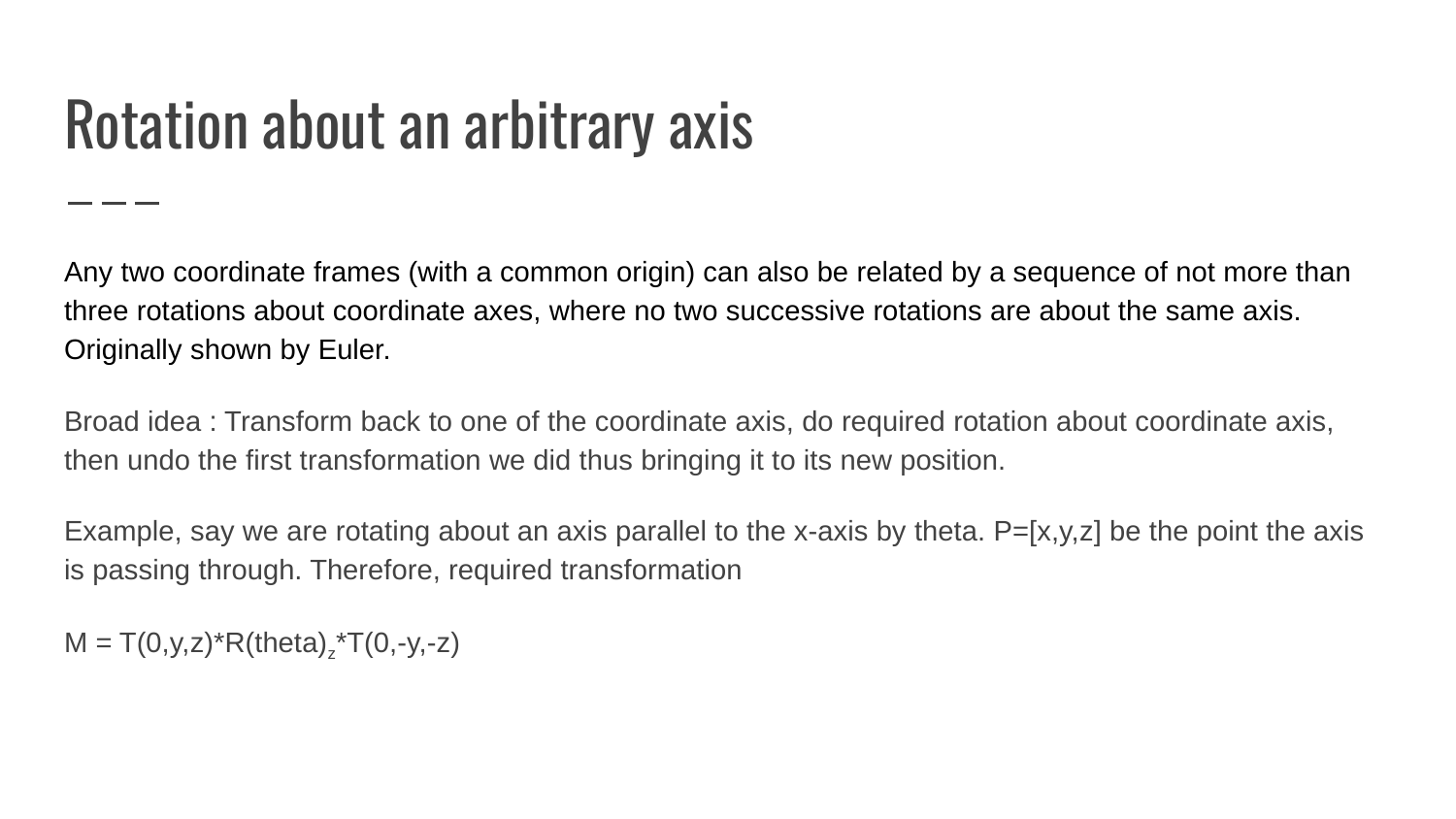

# Rotation about an arbitrary axis
Any two coordinate frames (with a common origin) can also be related by a sequence of not more than three rotations about coordinate axes, where no two successive rotations are about the same axis. Originally shown by Euler.
Broad idea : Transform back to one of the coordinate axis, do required rotation about coordinate axis, then undo the first transformation we did thus bringing it to its new position.
Example, say we are rotating about an axis parallel to the x-axis by theta. P=[x,y,z] be the point the axis is passing through. Therefore, required transformation
M = T(0,y,z)*R(theta)z*T(0,-y,-z)